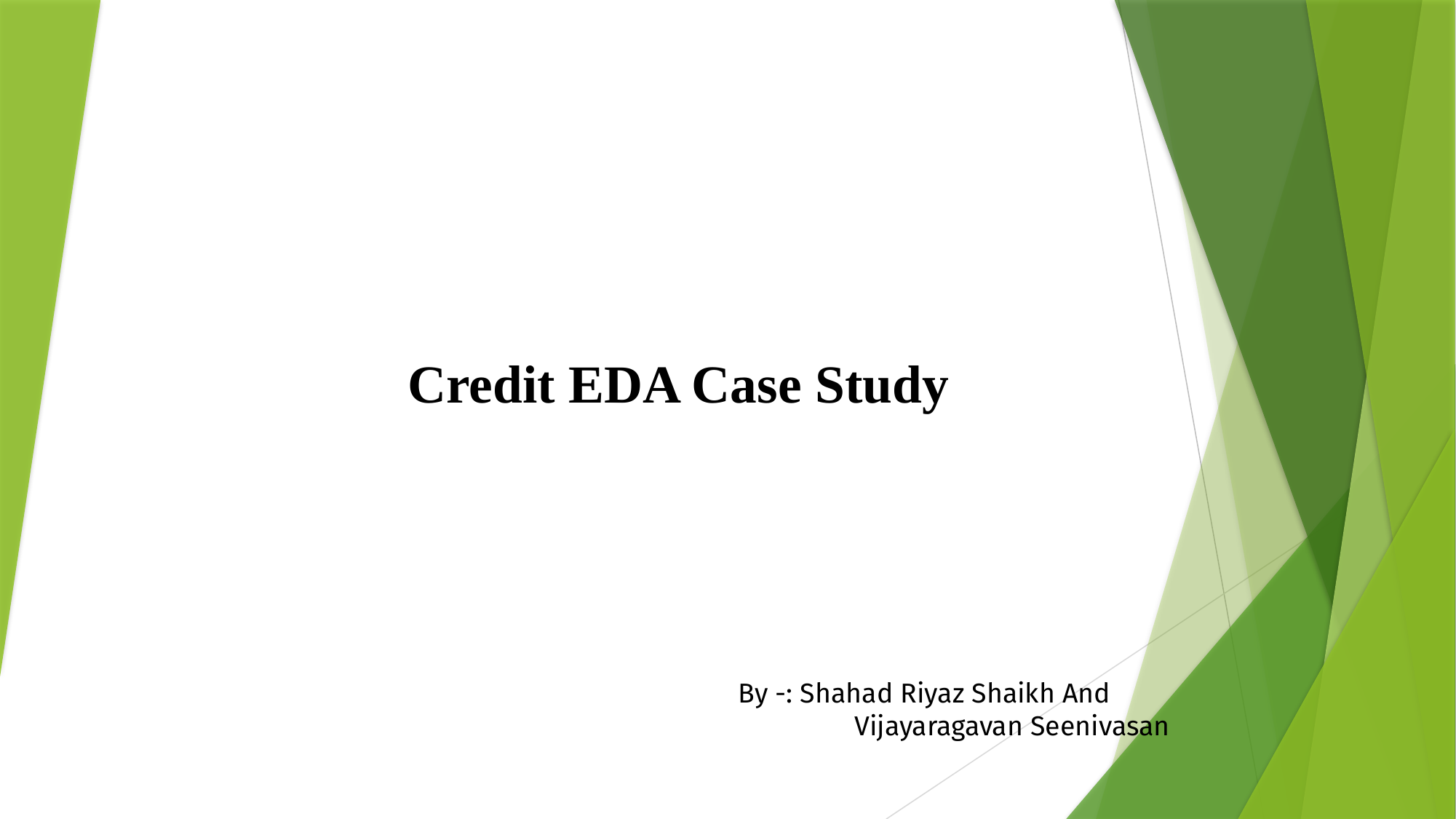

Credit EDA Case Study

By -: Shahad Riyaz Shaikh And
	 Vijayaragavan Seenivasan